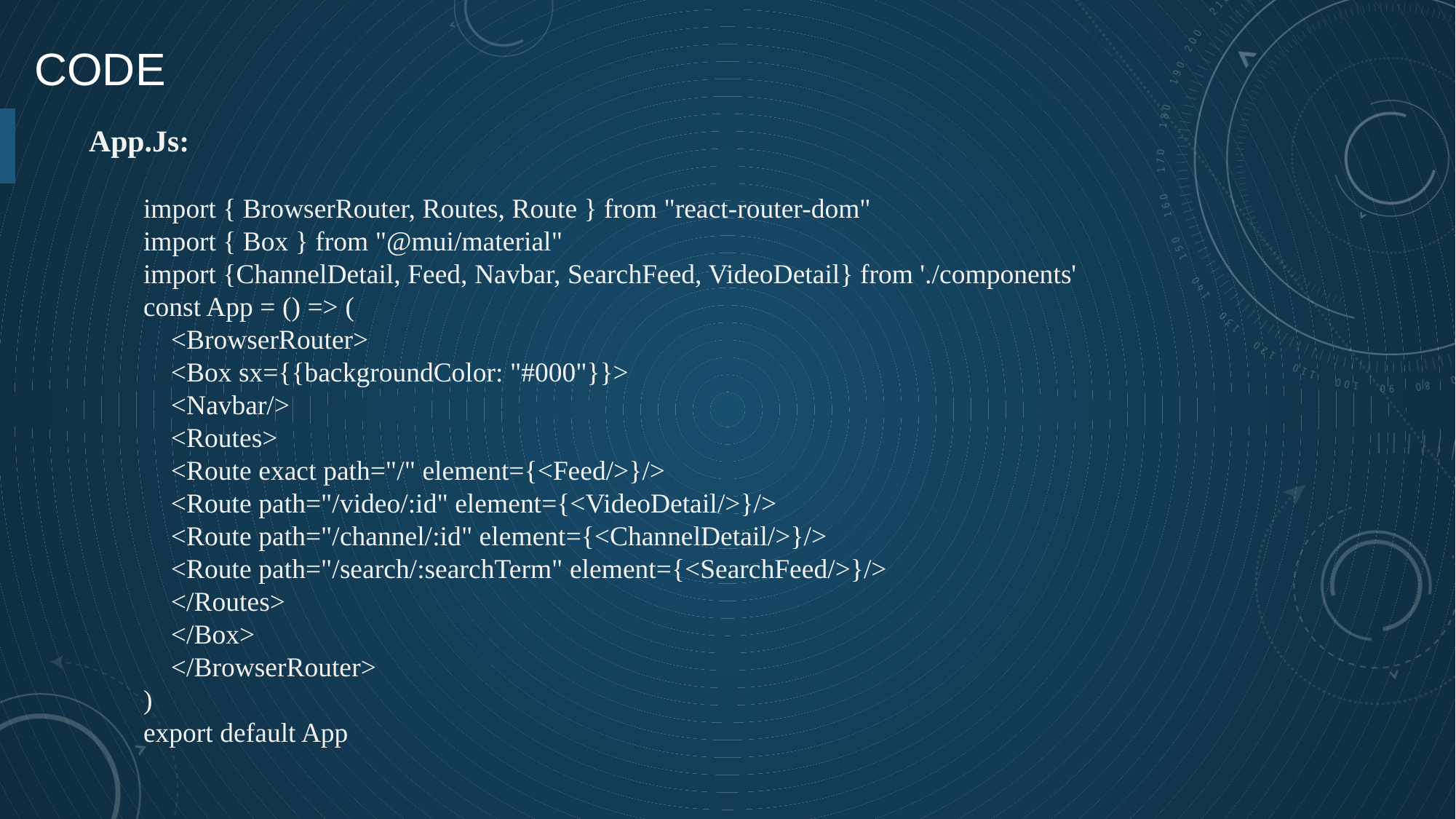

# Code
App.Js:

import { BrowserRouter, Routes, Route } from "react-router-dom"
import { Box } from "@mui/material"
import {ChannelDetail, Feed, Navbar, SearchFeed, VideoDetail} from './components'
const App = () => (
    <BrowserRouter>
    <Box sx={{backgroundColor: "#000"}}>
    <Navbar/>
    <Routes>
    <Route exact path="/" element={<Feed/>}/>
    <Route path="/video/:id" element={<VideoDetail/>}/>
    <Route path="/channel/:id" element={<ChannelDetail/>}/>
    <Route path="/search/:searchTerm" element={<SearchFeed/>}/>
    </Routes>
    </Box>
    </BrowserRouter>
)
export default App